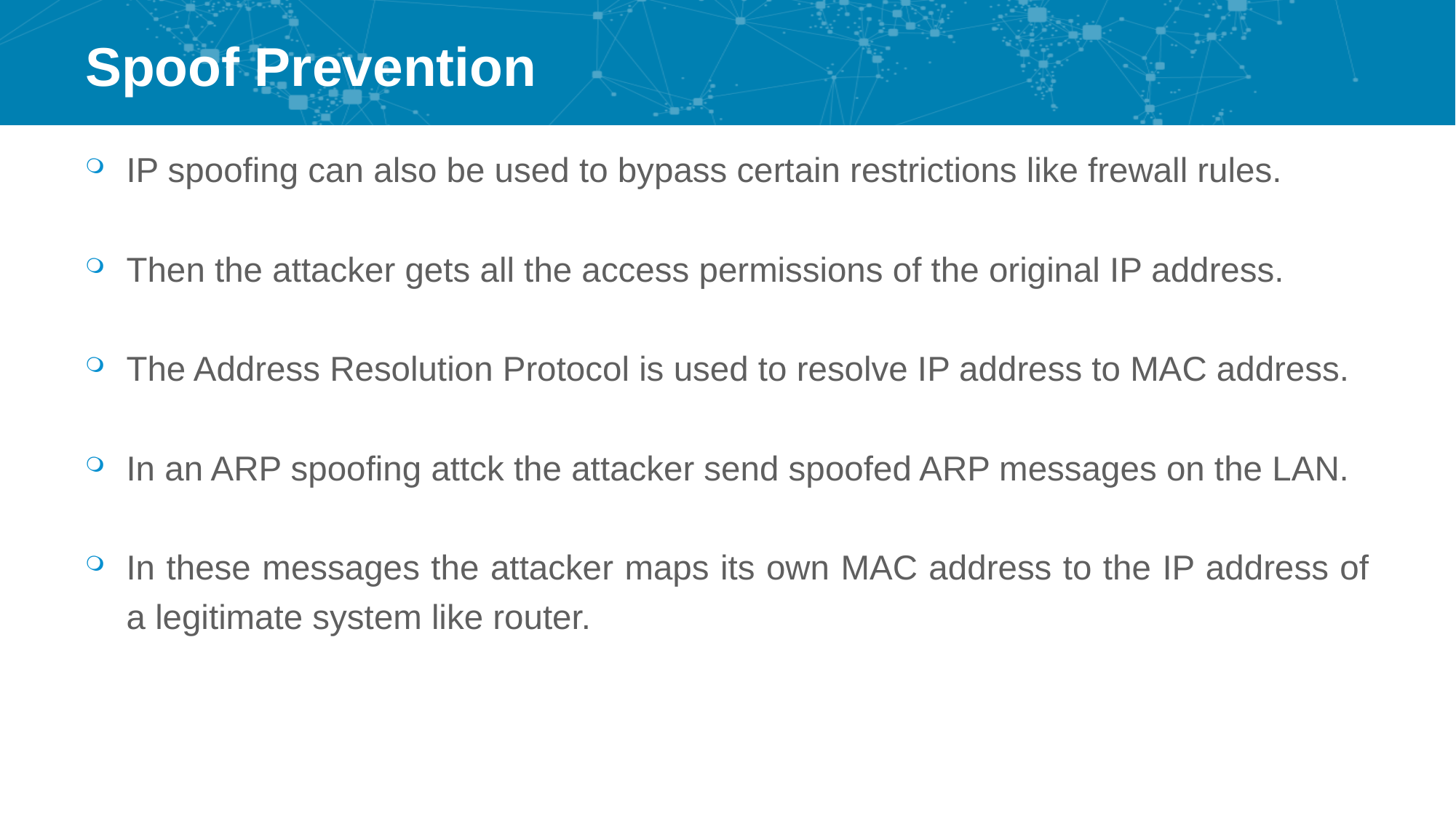

# Spoof Prevention
IP spoofing can also be used to bypass certain restrictions like frewall rules.

Then the attacker gets all the access permissions of the original IP address.

The Address Resolution Protocol is used to resolve IP address to MAC address.

In an ARP spoofing attck the attacker send spoofed ARP messages on the LAN.

In these messages the attacker maps its own MAC address to the IP address of a legitimate system like router.